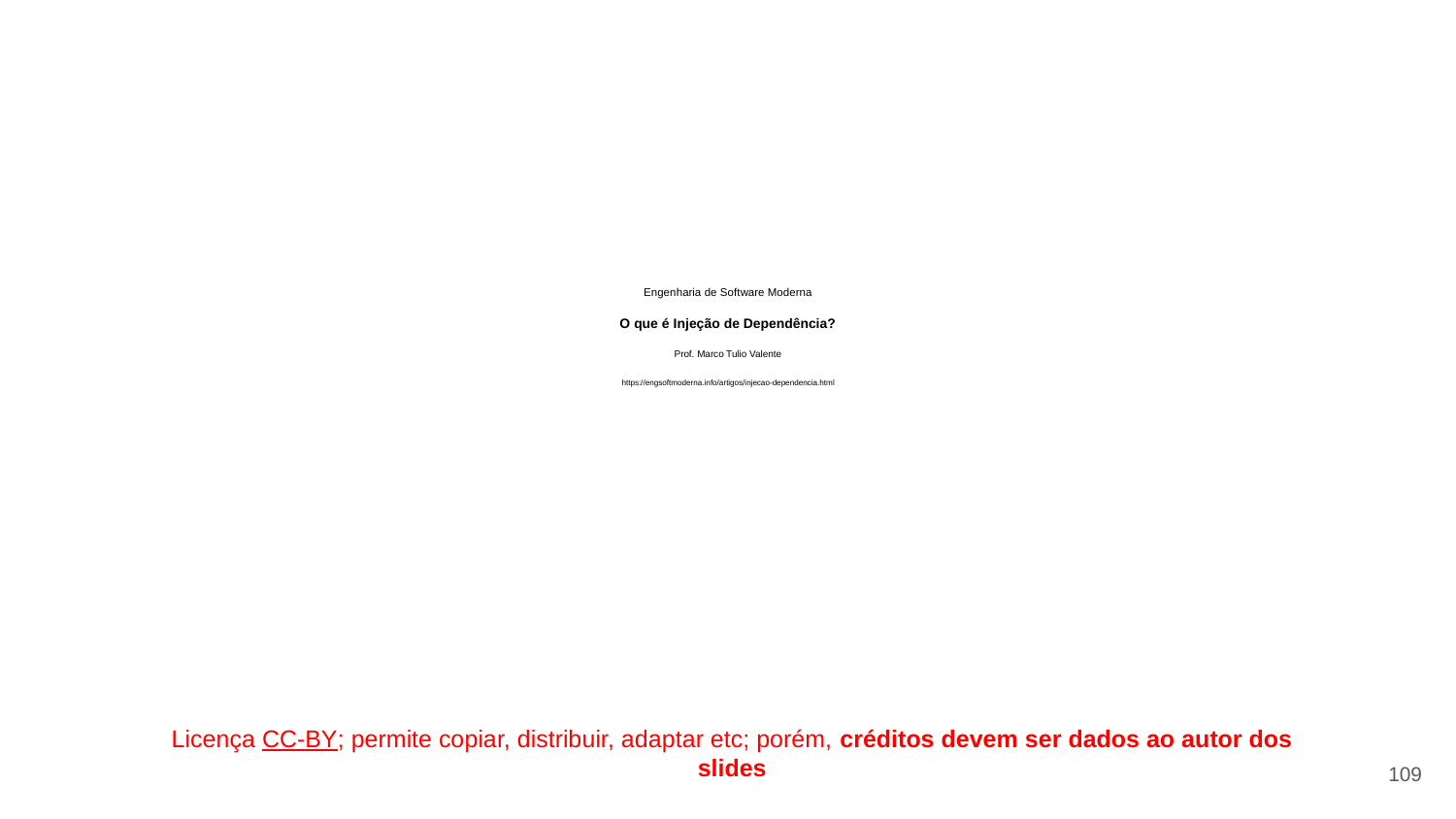

# Engenharia de Software Moderna

O que é Injeção de Dependência?

Prof. Marco Tulio Valente

https://engsoftmoderna.info/artigos/injecao-dependencia.html
Licença CC-BY; permite copiar, distribuir, adaptar etc; porém, créditos devem ser dados ao autor dos slides
109